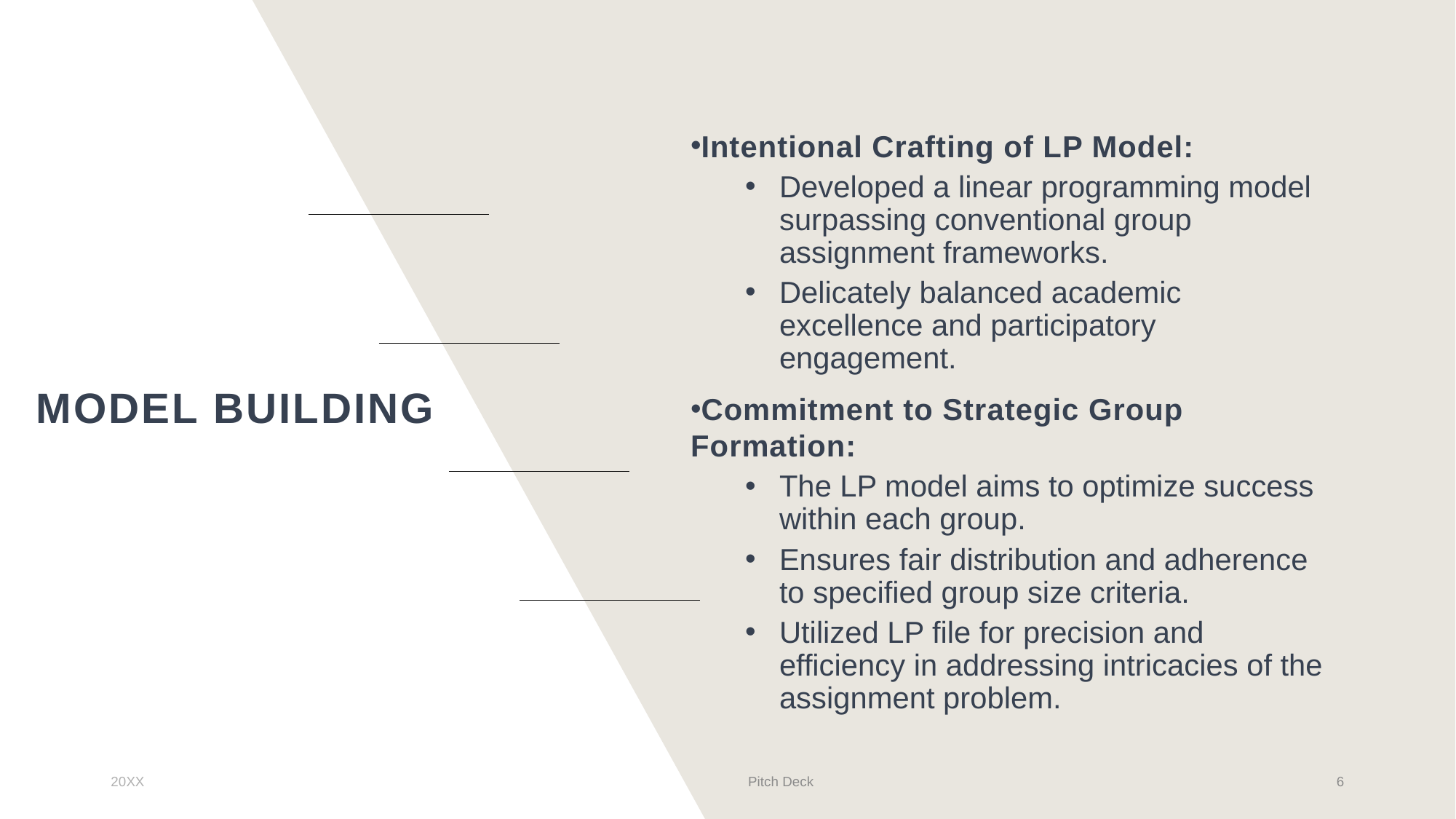

Intentional Crafting of LP Model:
Developed a linear programming model surpassing conventional group assignment frameworks.
Delicately balanced academic excellence and participatory engagement.
Commitment to Strategic Group Formation:
The LP model aims to optimize success within each group.
Ensures fair distribution and adherence to specified group size criteria.
Utilized LP file for precision and efficiency in addressing intricacies of the assignment problem.

Model Building

20XX
Pitch Deck
6